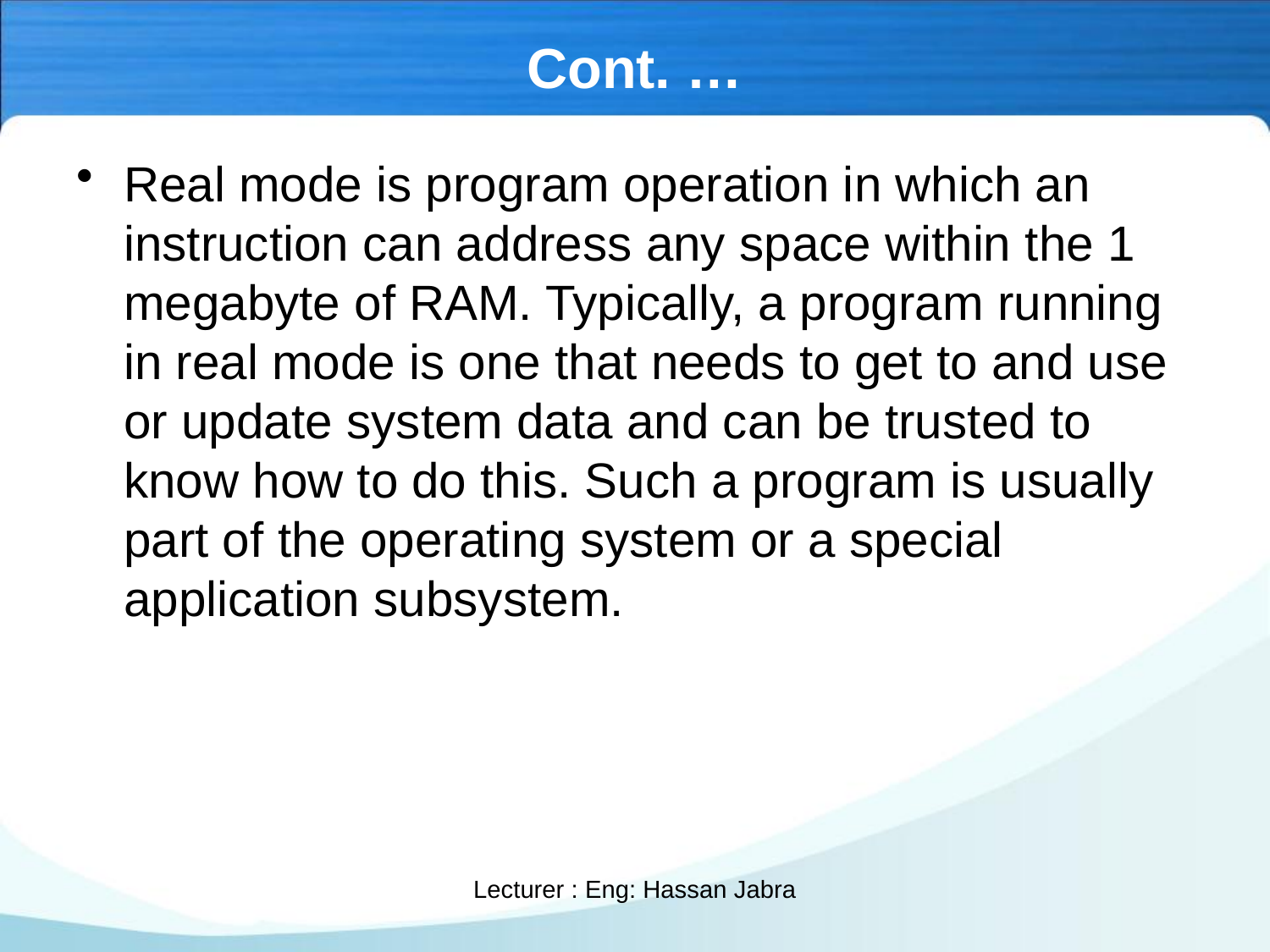

# Cont. …
Real mode is program operation in which an instruction can address any space within the 1 megabyte of RAM. Typically, a program running in real mode is one that needs to get to and use or update system data and can be trusted to know how to do this. Such a program is usually part of the operating system or a special application subsystem.
Lecturer : Eng: Hassan Jabra